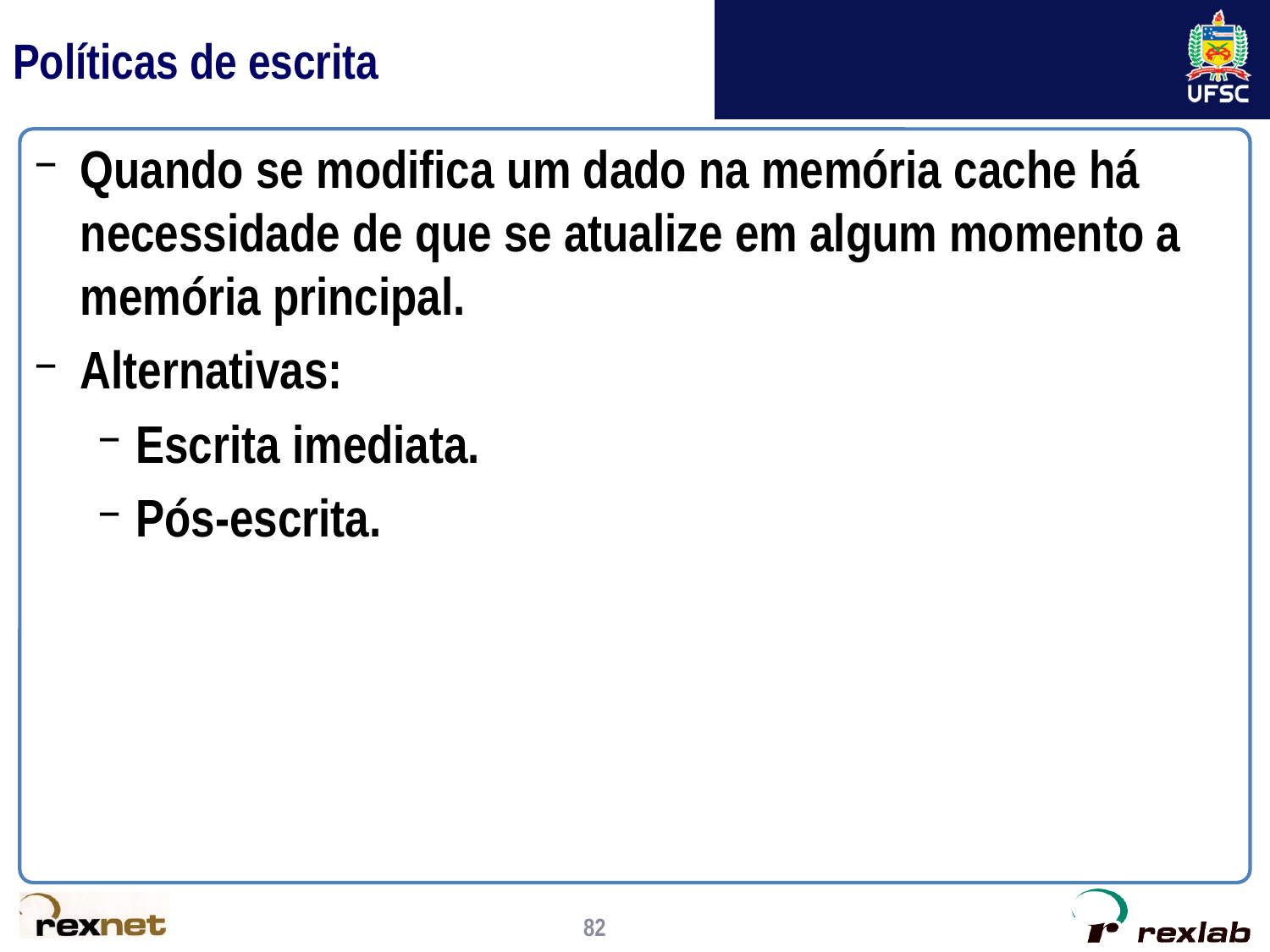

# Políticas de escrita
Quando se modifica um dado na memória cache há necessidade de que se atualize em algum momento a memória principal.
Alternativas:
Escrita imediata.
Pós-escrita.
82